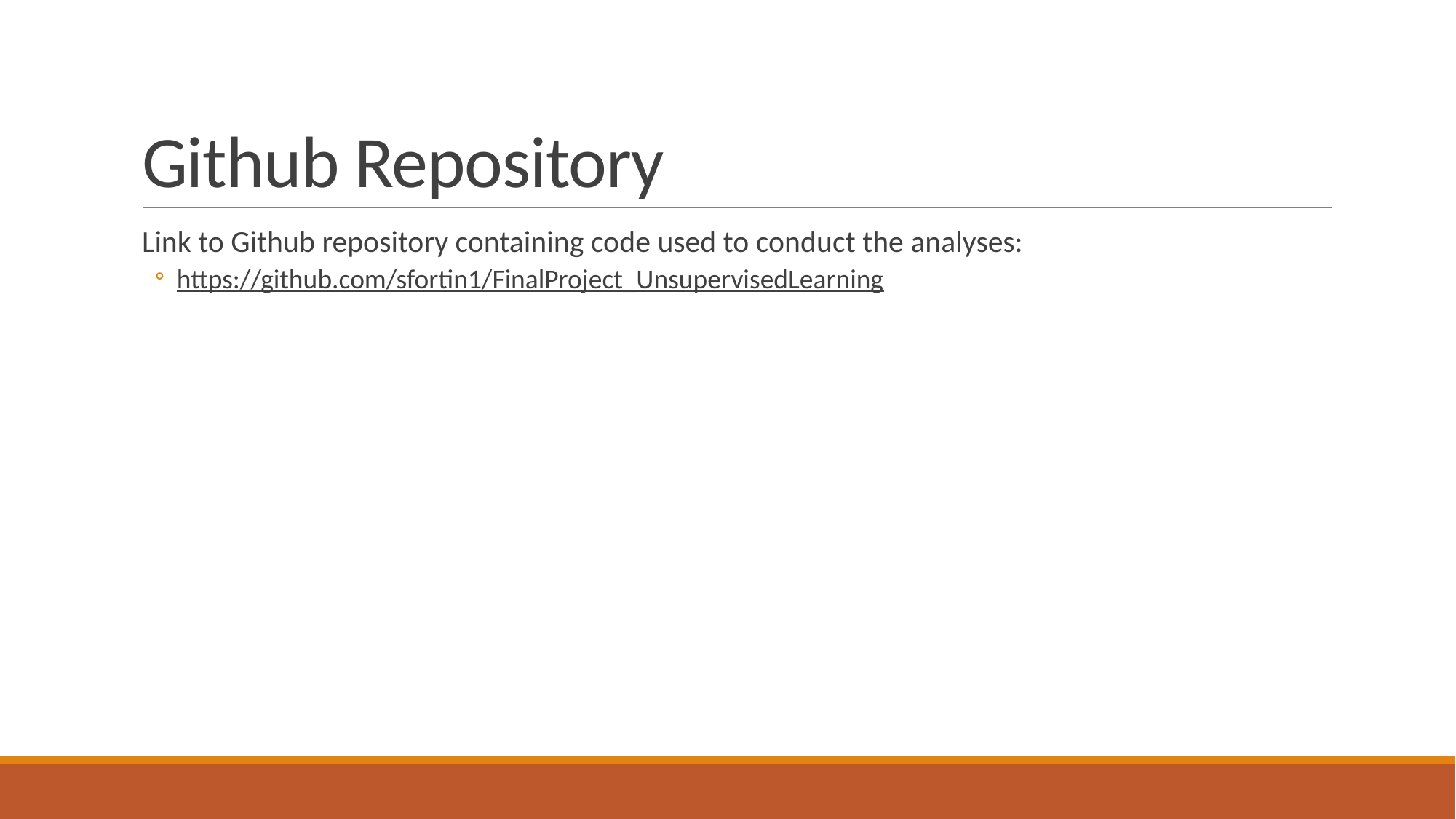

# Github Repository
Link to Github repository containing code used to conduct the analyses:
https://github.com/sfortin1/FinalProject_UnsupervisedLearning